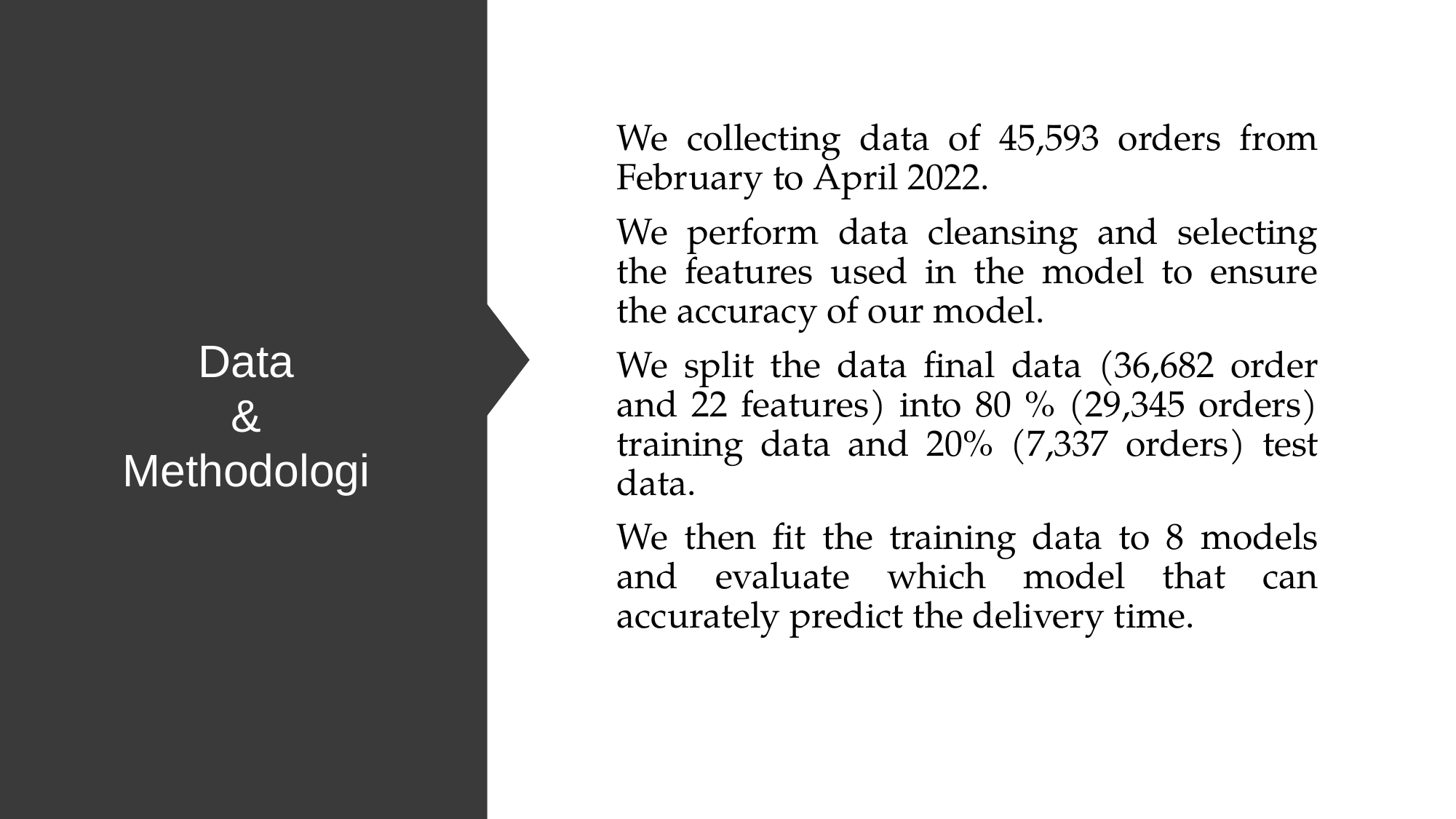

Data
&
Methodologi

We collecting data of 45,593 orders from February to April 2022.
We perform data cleansing and selecting the features used in the model to ensure the accuracy of our model.
We split the data final data (36,682 order and 22 features) into 80 % (29,345 orders) training data and 20% (7,337 orders) test data.
We then fit the training data to 8 models and evaluate which model that can accurately predict the delivery time.